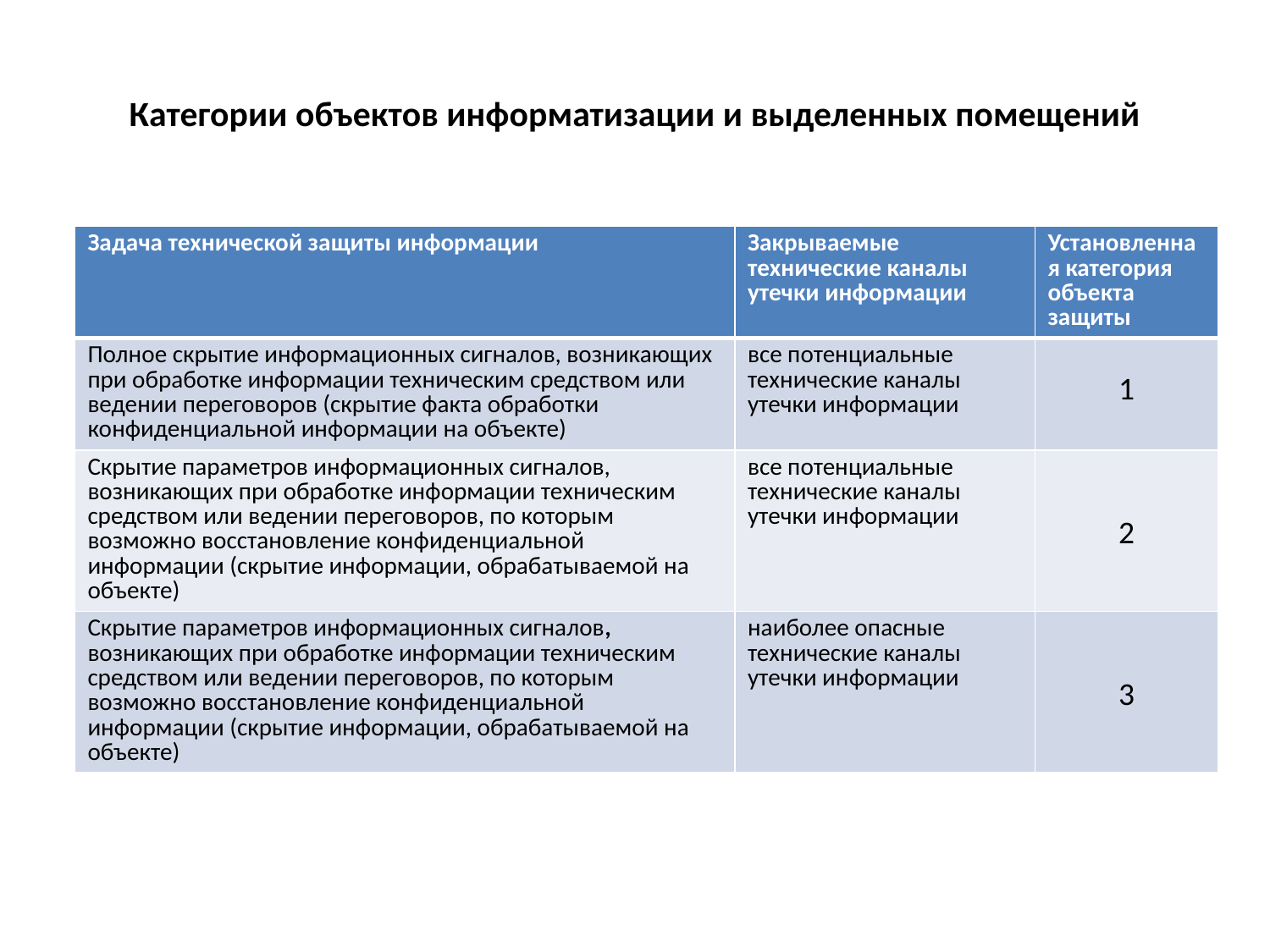

# Категории объектов информатизации и выделенных помещений
| Задача технической защиты информации | Закрываемые технические каналы утечки информации | Установленная категория объекта защиты |
| --- | --- | --- |
| Полное скрытие информационных сигналов, возникающих при обработке информации техническим средством или ведении переговоров (скрытие факта обработки конфиденциальной информации на объекте) | все потенциальные технические каналы утечки информации | 1 |
| Скрытие параметров информационных сигналов, возникающих при обработке информации техническим средством или ведении переговоров, по которым возможно восстановление конфиденциальной информации (скрытие информации, обрабатываемой на объекте) | все потенциальные технические каналы утечки информации | 2 |
| Скрытие параметров информационных сигналов, возникающих при обработке информации техническим средством или ведении переговоров, по которым возможно восстановление конфиденциальной информации (скрытие информации, обрабатываемой на объекте) | наиболее опасные технические каналы утечки информации | 3 |